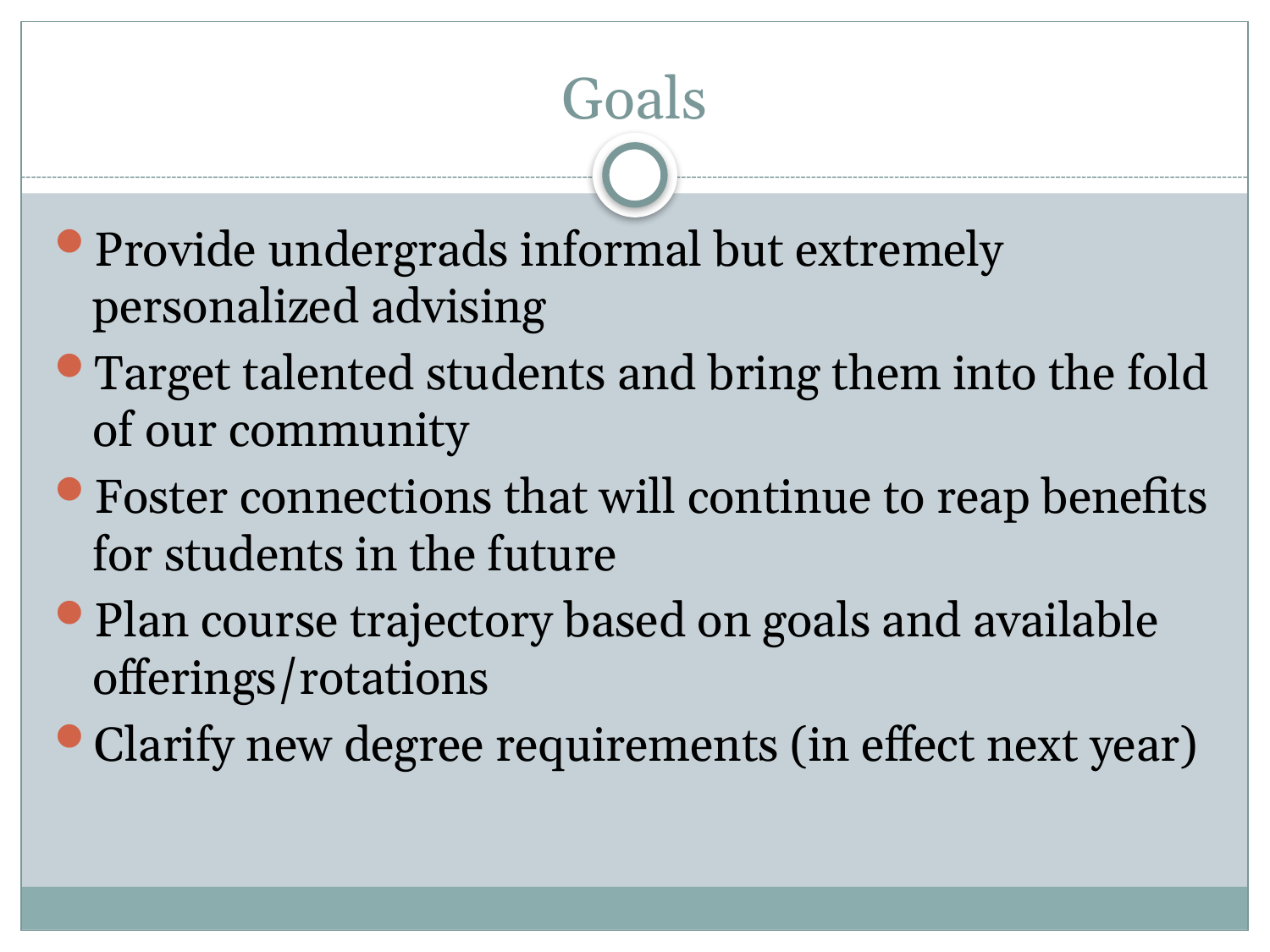

# Goals
Provide undergrads informal but extremely personalized advising
Target talented students and bring them into the fold of our community
Foster connections that will continue to reap benefits for students in the future
Plan course trajectory based on goals and available offerings/rotations
Clarify new degree requirements (in effect next year)